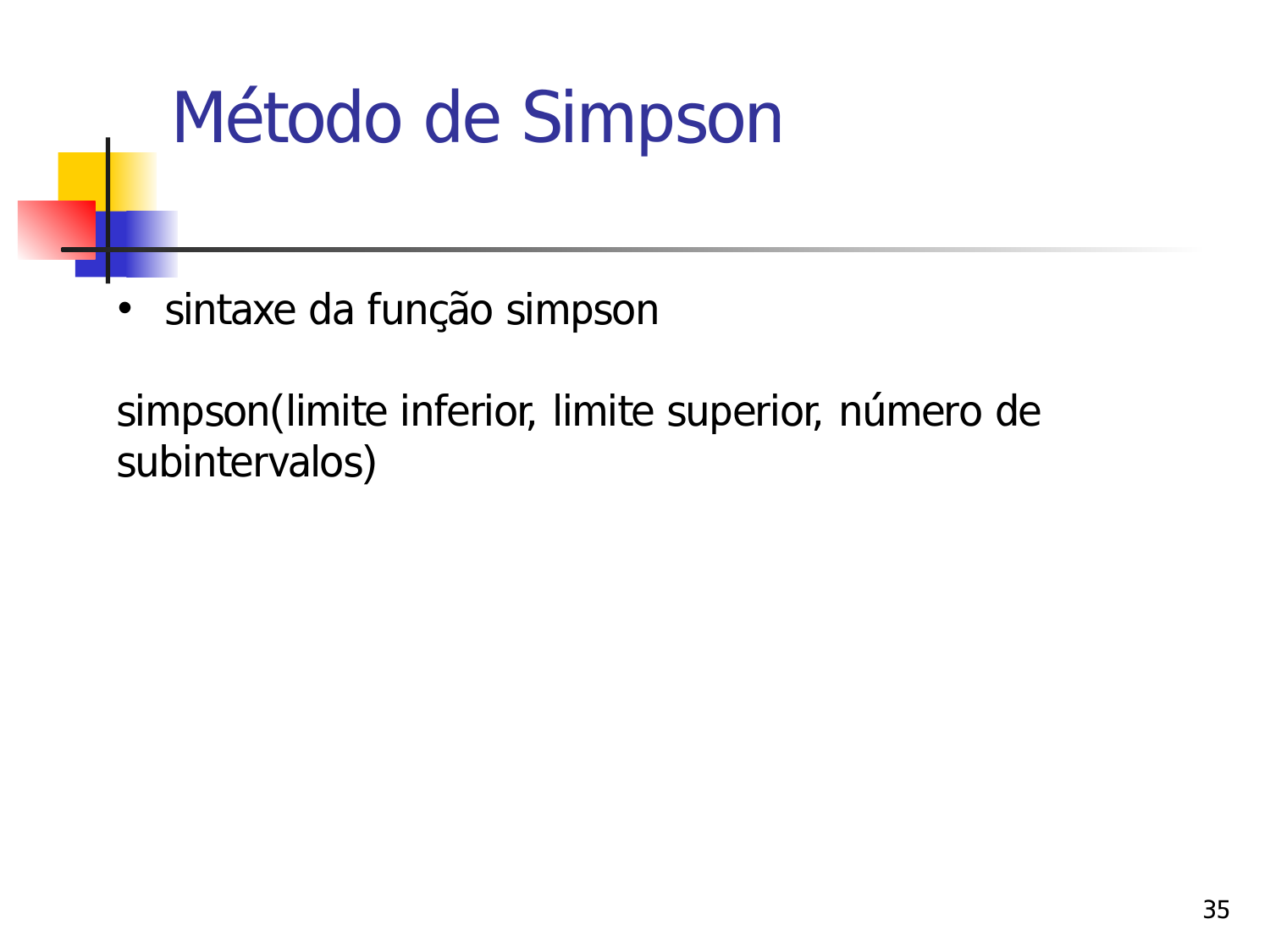

Método de Simpson
sintaxe da função simpson

simpson(limite inferior, limite superior, número de subintervalos)
35